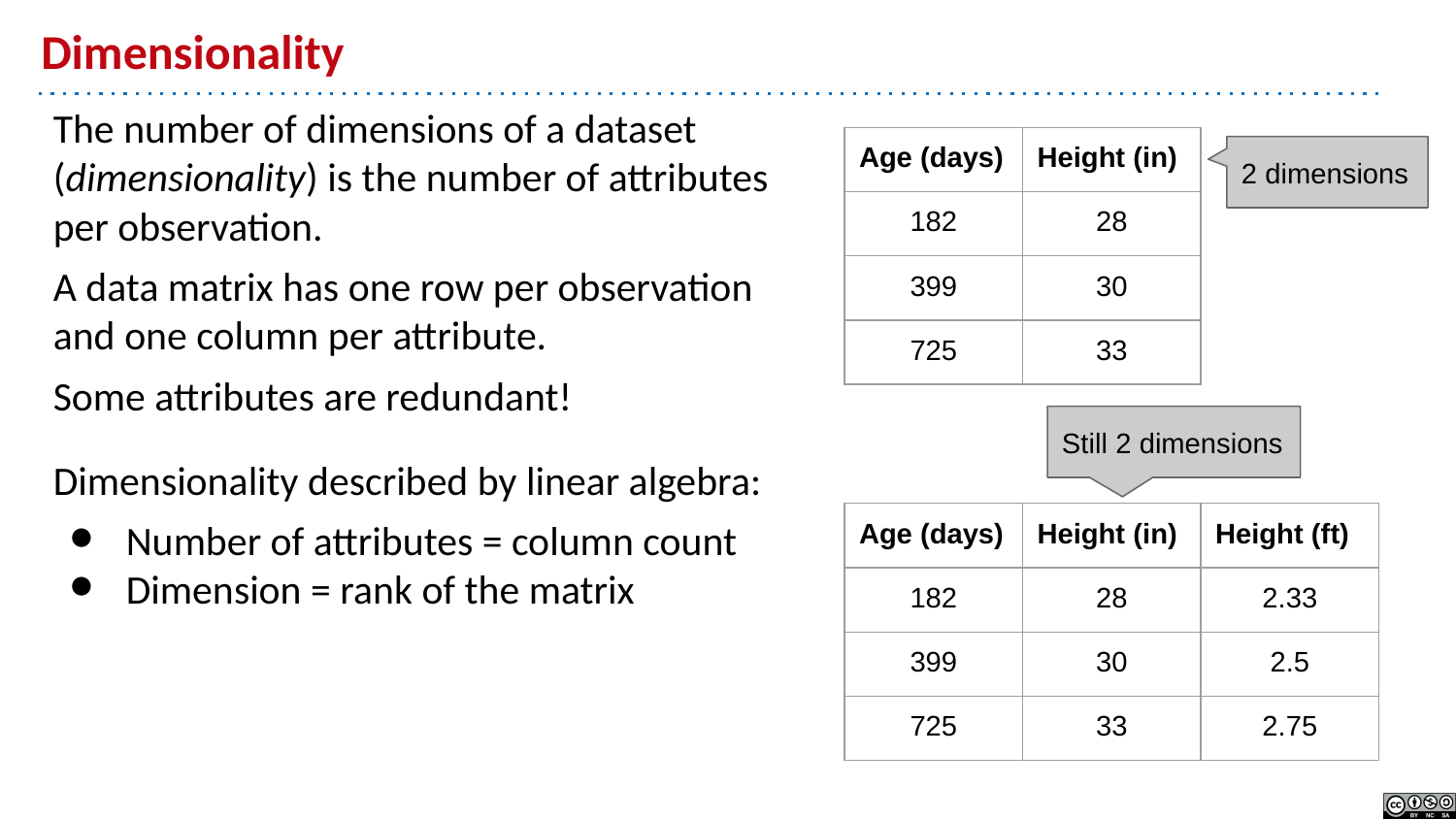

# Dimensionality
The number of dimensions of a dataset (dimensionality) is the number of attributes per observation.
A data matrix has one row per observation and one column per attribute.
Some attributes are redundant!
| Age (days) | Height (in) |
| --- | --- |
| 182 | 28 |
| 399 | 30 |
| 725 | 33 |
2 dimensions
Still 2 dimensions
Dimensionality described by linear algebra:
Number of attributes = column count
Dimension = rank of the matrix

| Age (days) | Height (in) | Height (ft) |
| --- | --- | --- |
| 182 | 28 | 2.33 |
| 399 | 30 | 2.5 |
| 725 | 33 | 2.75 |